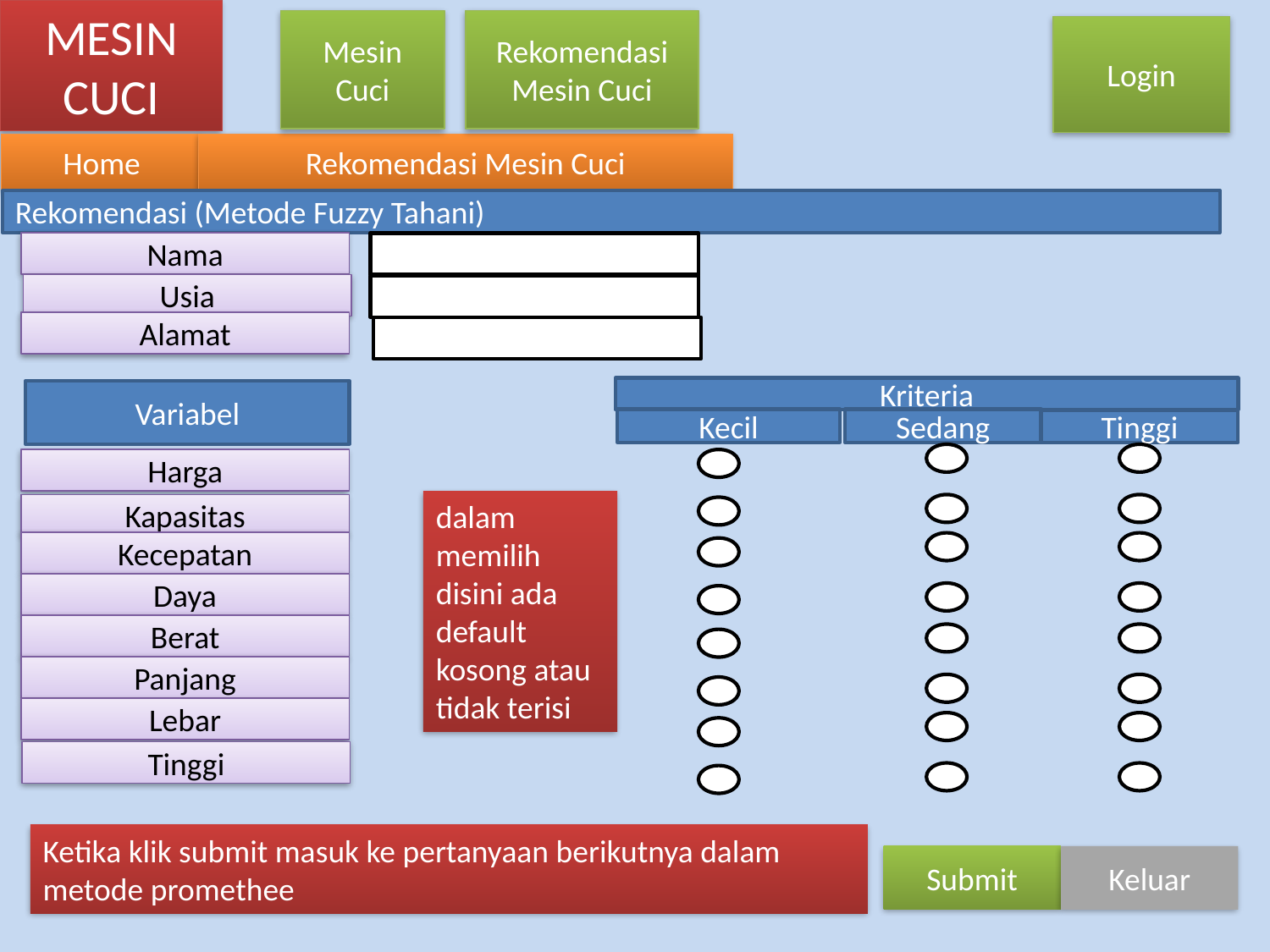

MESIN CUCI
Mesin Cuci
Rekomendasi Mesin Cuci
Login
Home
Rekomendasi Mesin Cuci
Rekomendasi (Metode Fuzzy Tahani)
Nama

Usia

Alamat

Kriteria
Variabel
Kecil
Sedang
Tinggi

Harga
dalam memilih disini ada default kosong atau tidak terisi
Kapasitas

Kecepatan

Daya

Berat

Panjang

Lebar

Tinggi

Ketika klik submit masuk ke pertanyaan berikutnya dalam metode promethee
Submit
Keluar